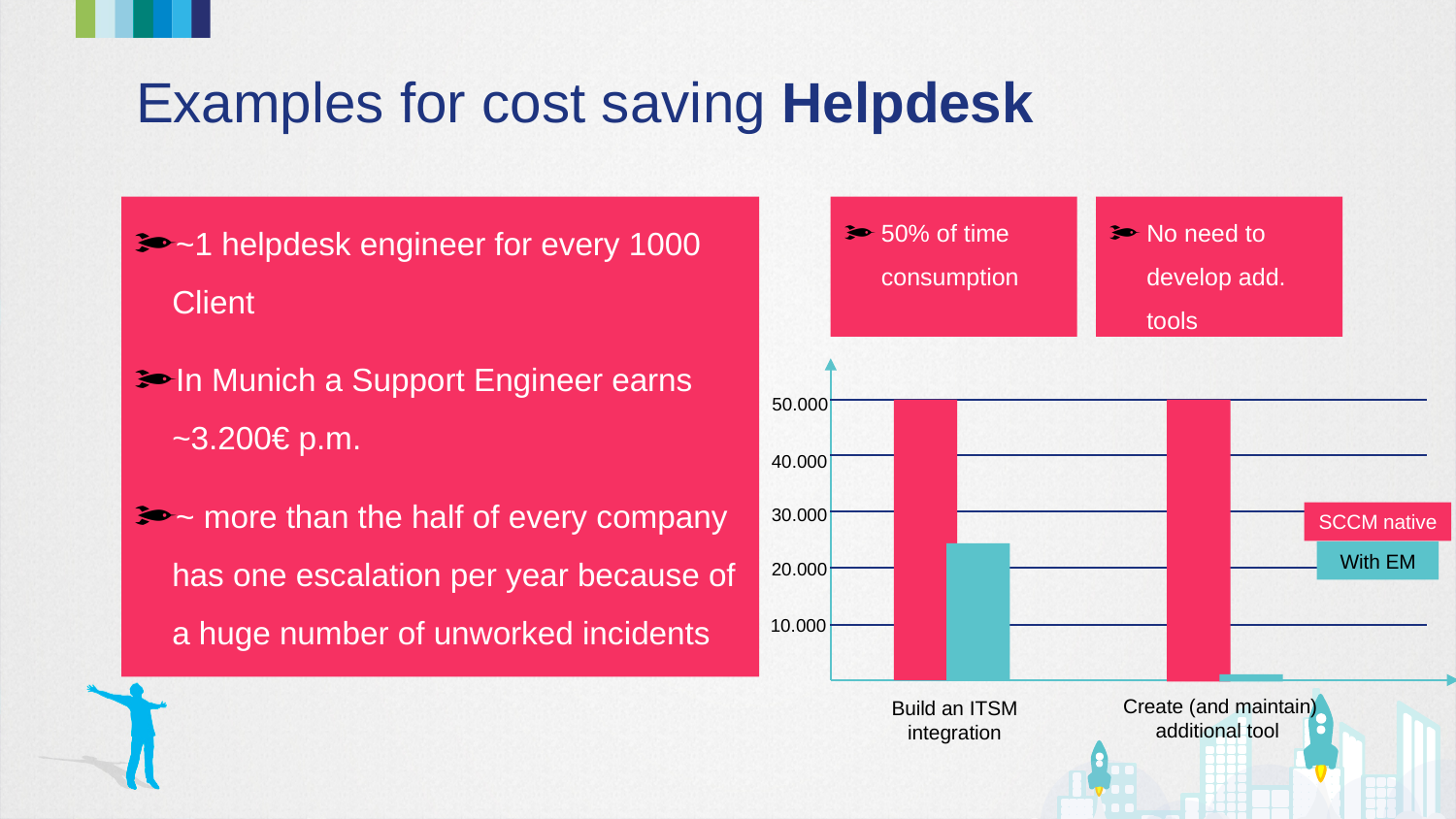

# Examples for cost saving Helpdesk
~1 helpdesk engineer for every 1000 Client
In Munich a Support Engineer earns ~3.200€ p.m.
~ more than the half of every company has one escalation per year because of a huge number of unworked incidents
50% of time consumption
No need to develop add. tools
50.000

40.000
30.000

20.000
10.000

Create (and maintain) additional tool
Build an ITSM integration
SCCM native
With EM